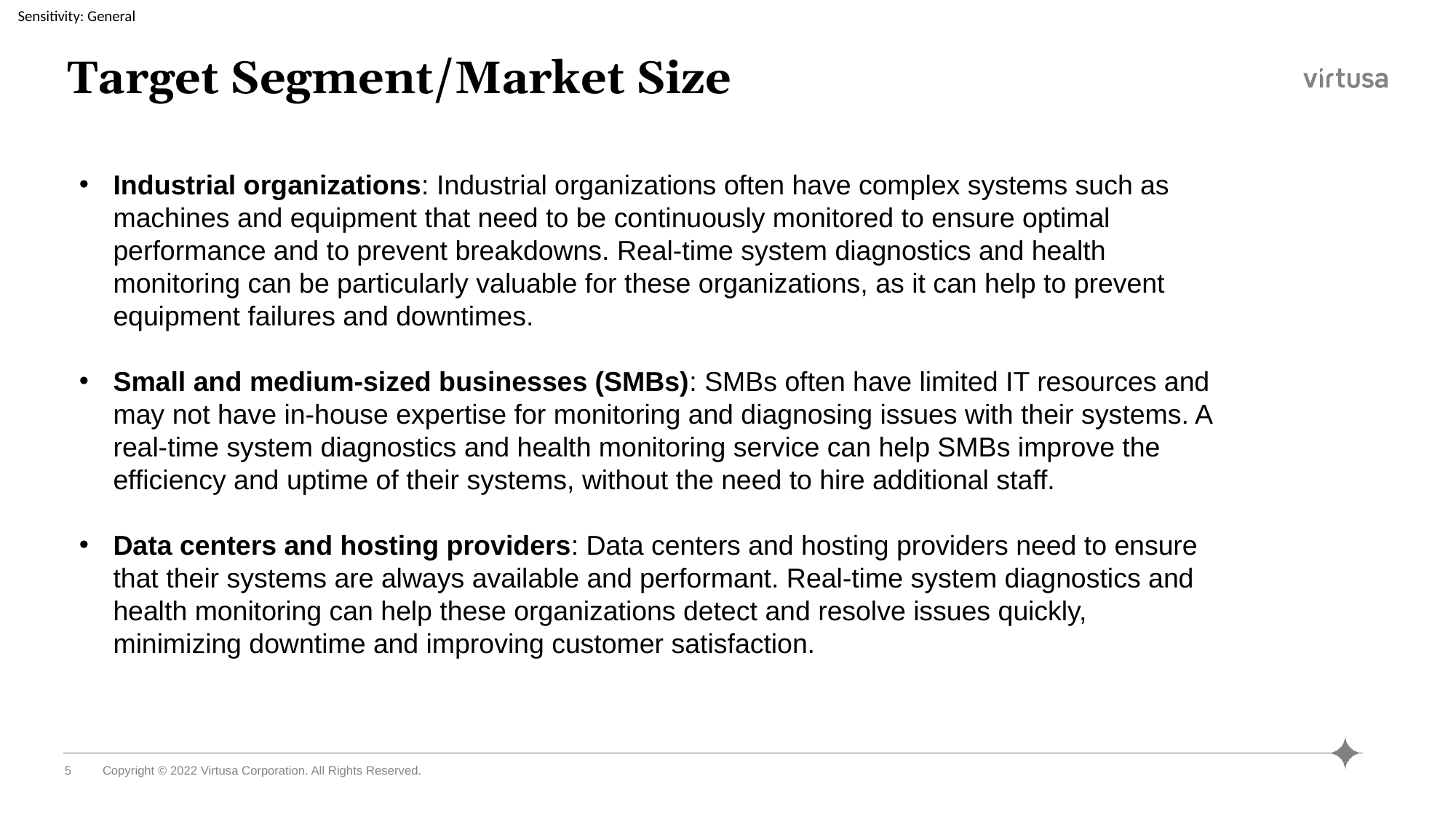

# Target Segment/Market Size
Industrial organizations: Industrial organizations often have complex systems such as machines and equipment that need to be continuously monitored to ensure optimal performance and to prevent breakdowns. Real-time system diagnostics and health monitoring can be particularly valuable for these organizations, as it can help to prevent equipment failures and downtimes.

Small and medium-sized businesses (SMBs): SMBs often have limited IT resources and may not have in-house expertise for monitoring and diagnosing issues with their systems. A real-time system diagnostics and health monitoring service can help SMBs improve the efficiency and uptime of their systems, without the need to hire additional staff.

Data centers and hosting providers: Data centers and hosting providers need to ensure that their systems are always available and performant. Real-time system diagnostics and health monitoring can help these organizations detect and resolve issues quickly, minimizing downtime and improving customer satisfaction.